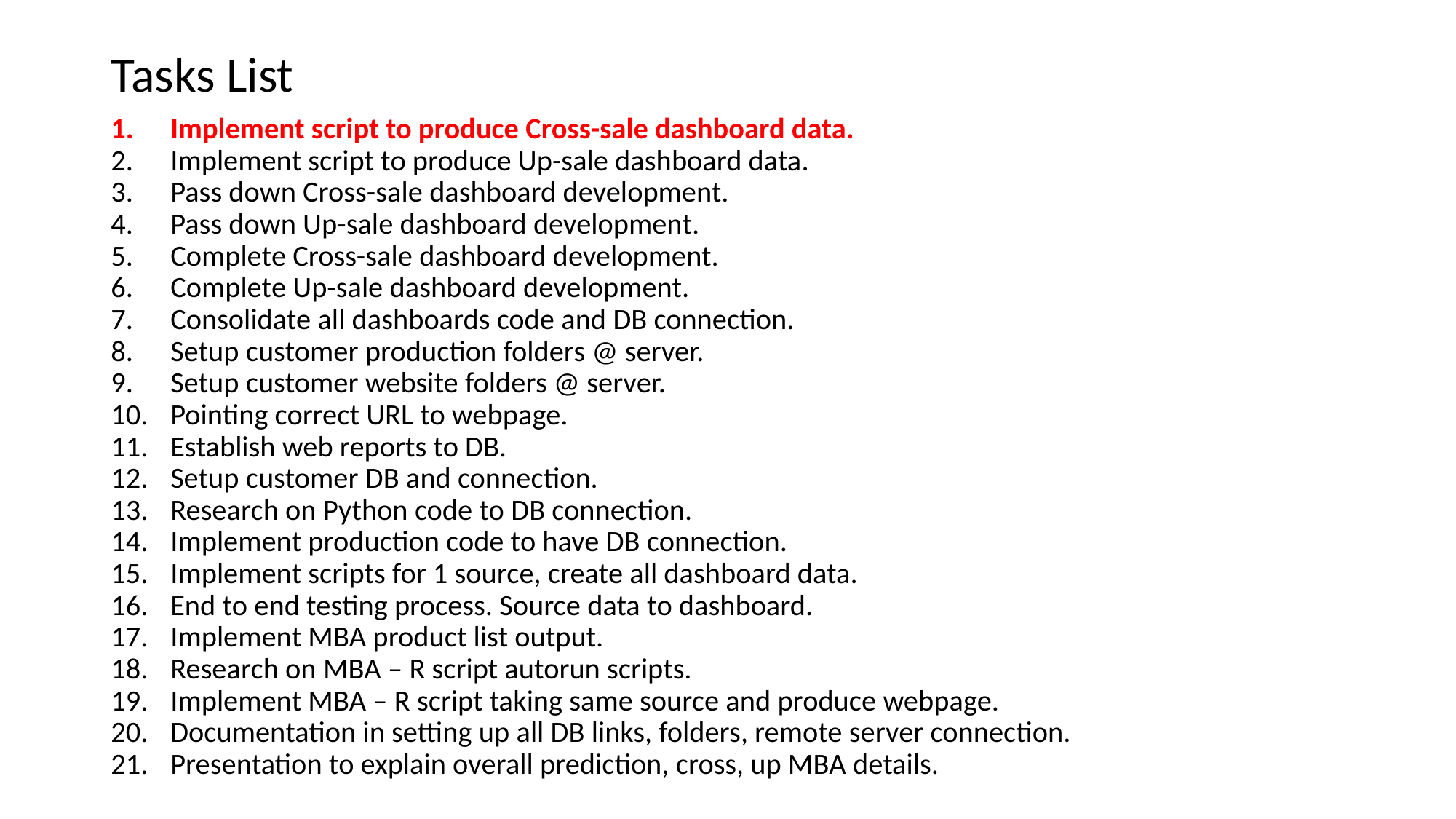

# Tasks List
Implement script to produce Cross-sale dashboard data.
Implement script to produce Up-sale dashboard data.
Pass down Cross-sale dashboard development.
Pass down Up-sale dashboard development.
Complete Cross-sale dashboard development.
Complete Up-sale dashboard development.
Consolidate all dashboards code and DB connection.
Setup customer production folders @ server.
Setup customer website folders @ server.
Pointing correct URL to webpage.
Establish web reports to DB.
Setup customer DB and connection.
Research on Python code to DB connection.
Implement production code to have DB connection.
Implement scripts for 1 source, create all dashboard data.
End to end testing process. Source data to dashboard.
Implement MBA product list output.
Research on MBA – R script autorun scripts.
Implement MBA – R script taking same source and produce webpage.
Documentation in setting up all DB links, folders, remote server connection.
Presentation to explain overall prediction, cross, up MBA details.